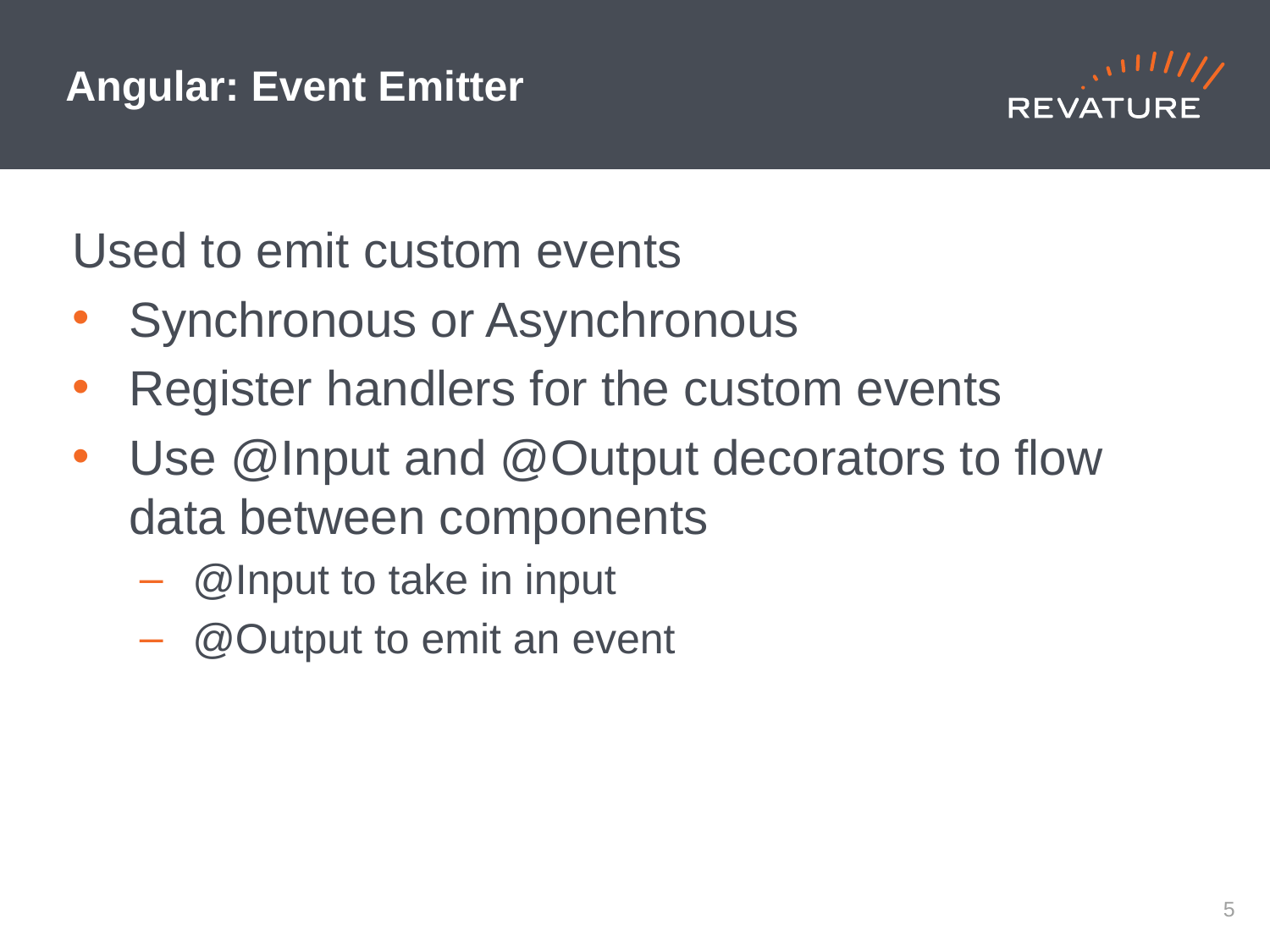

# Angular: Event Emitter
Used to emit custom events
Synchronous or Asynchronous
Register handlers for the custom events
Use @Input and @Output decorators to flow data between components
@Input to take in input
@Output to emit an event
5